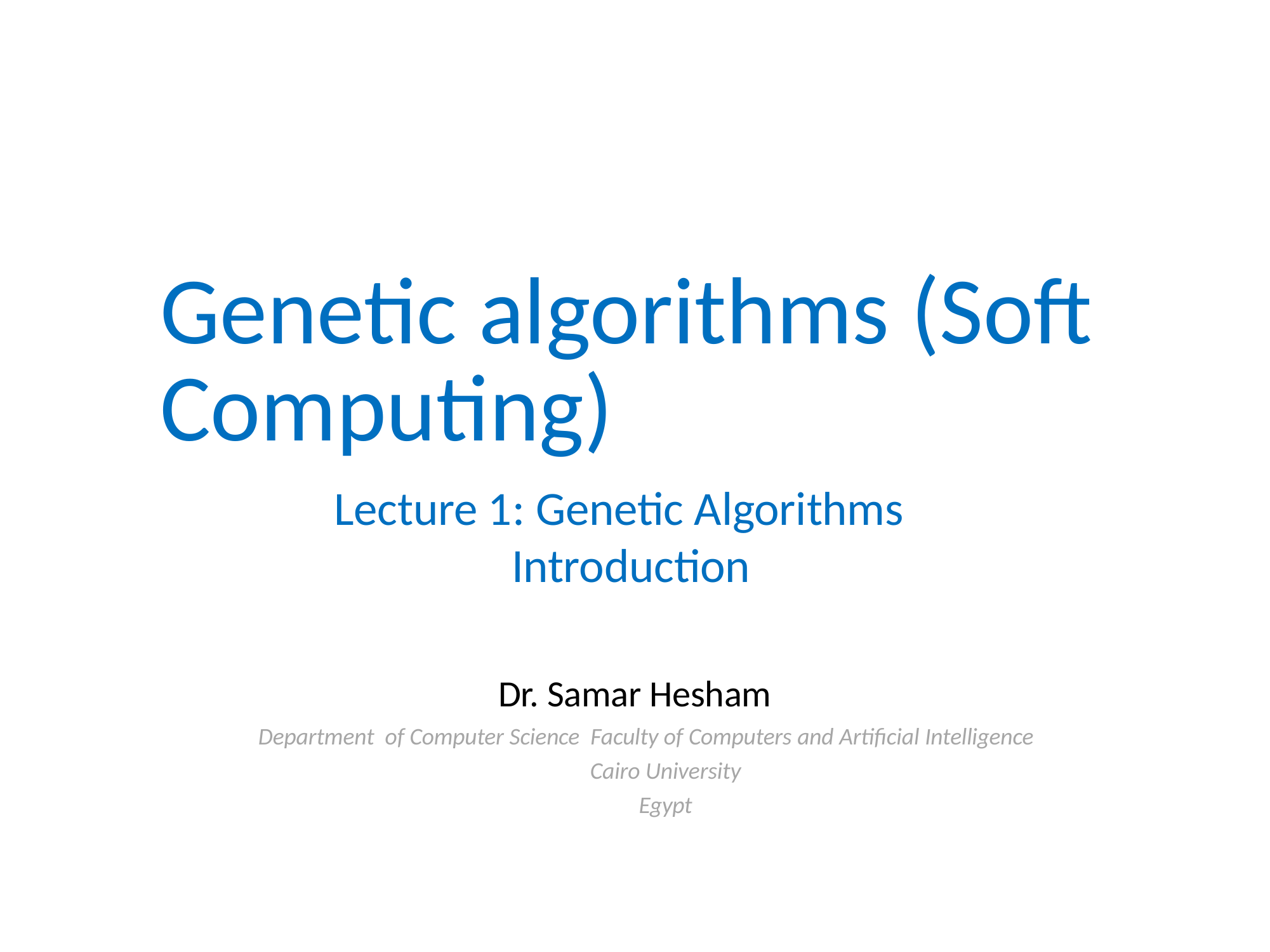

# Genetic algorithms (Soft Computing)
Lecture 1: Genetic Algorithms  Introduction
Dr. Samar Hesham
               Department of Computer Science  Faculty of Computers and Artificial Intelligence
Cairo University
Egypt